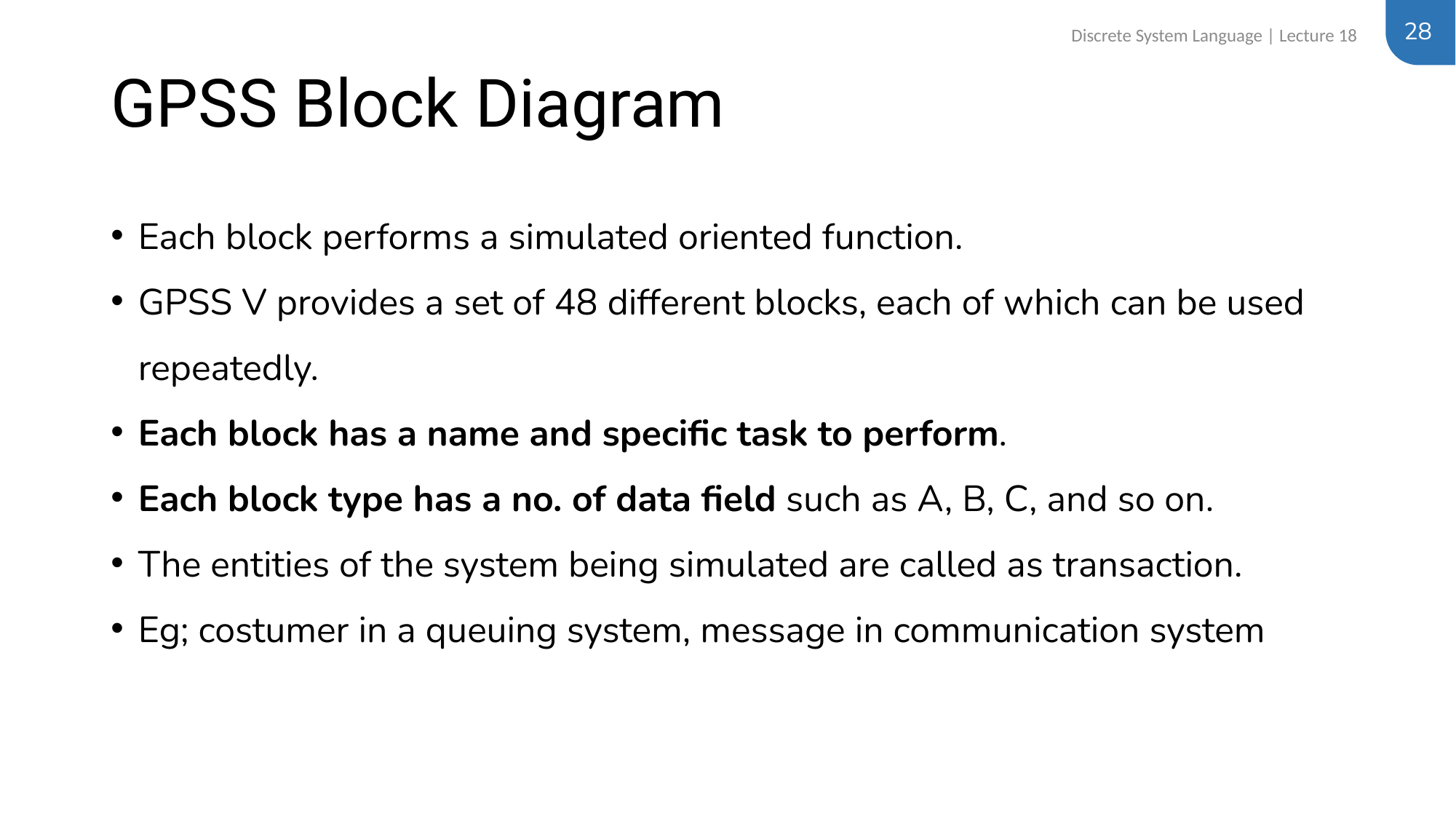

28
Discrete System Language | Lecture 18
# GPSS Block Diagram
Each block performs a simulated oriented function.
GPSS V provides a set of 48 different blocks, each of which can be used repeatedly.
Each block has a name and specific task to perform.
Each block type has a no. of data field such as A, B, C, and so on.
The entities of the system being simulated are called as transaction.
Eg; costumer in a queuing system, message in communication system